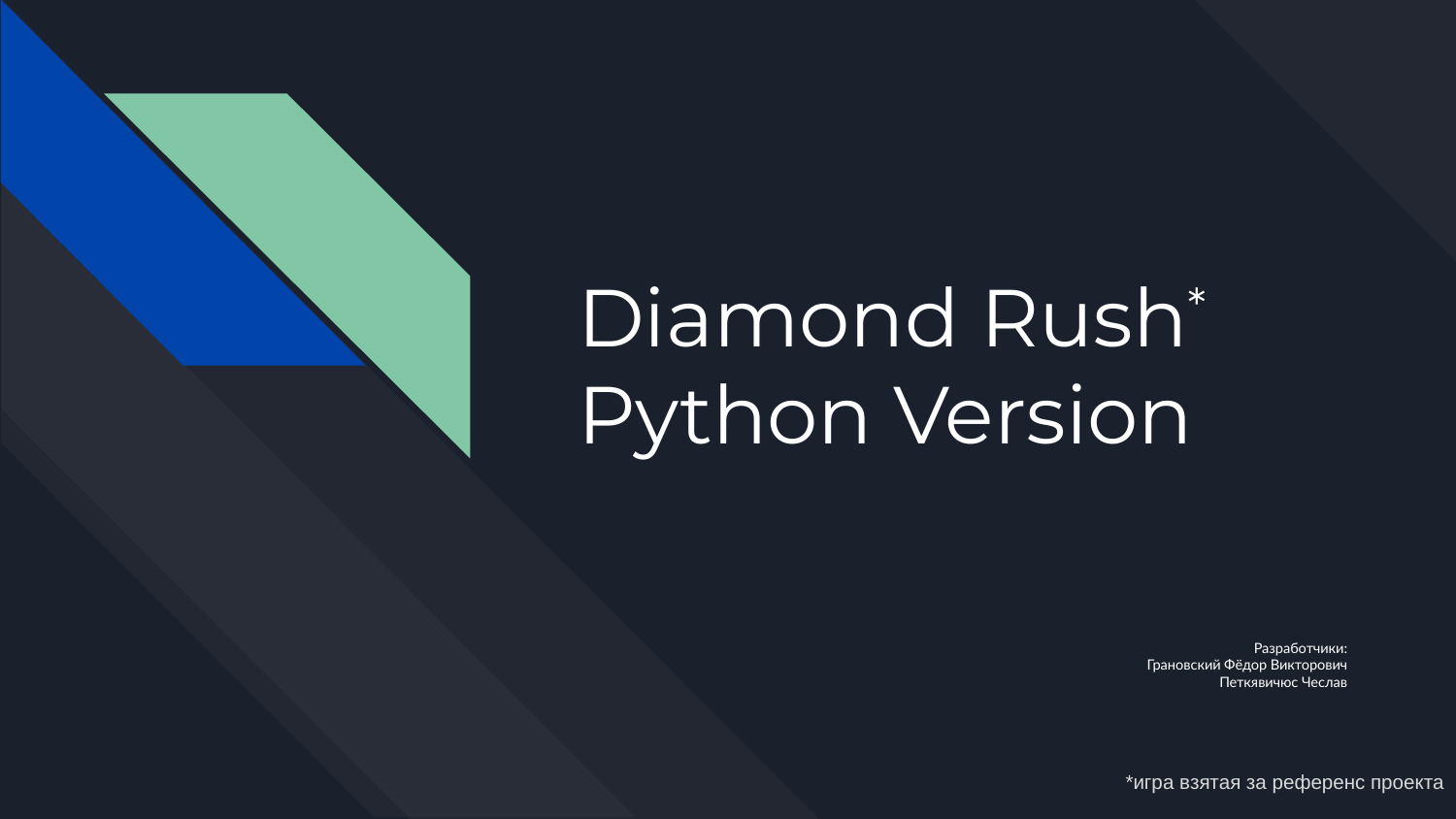

# Diamond Rush*
Python Version
Разработчики:
Грановский Фёдор Викторович
Петкявичюс Чеслав
*игра взятая за референс проекта